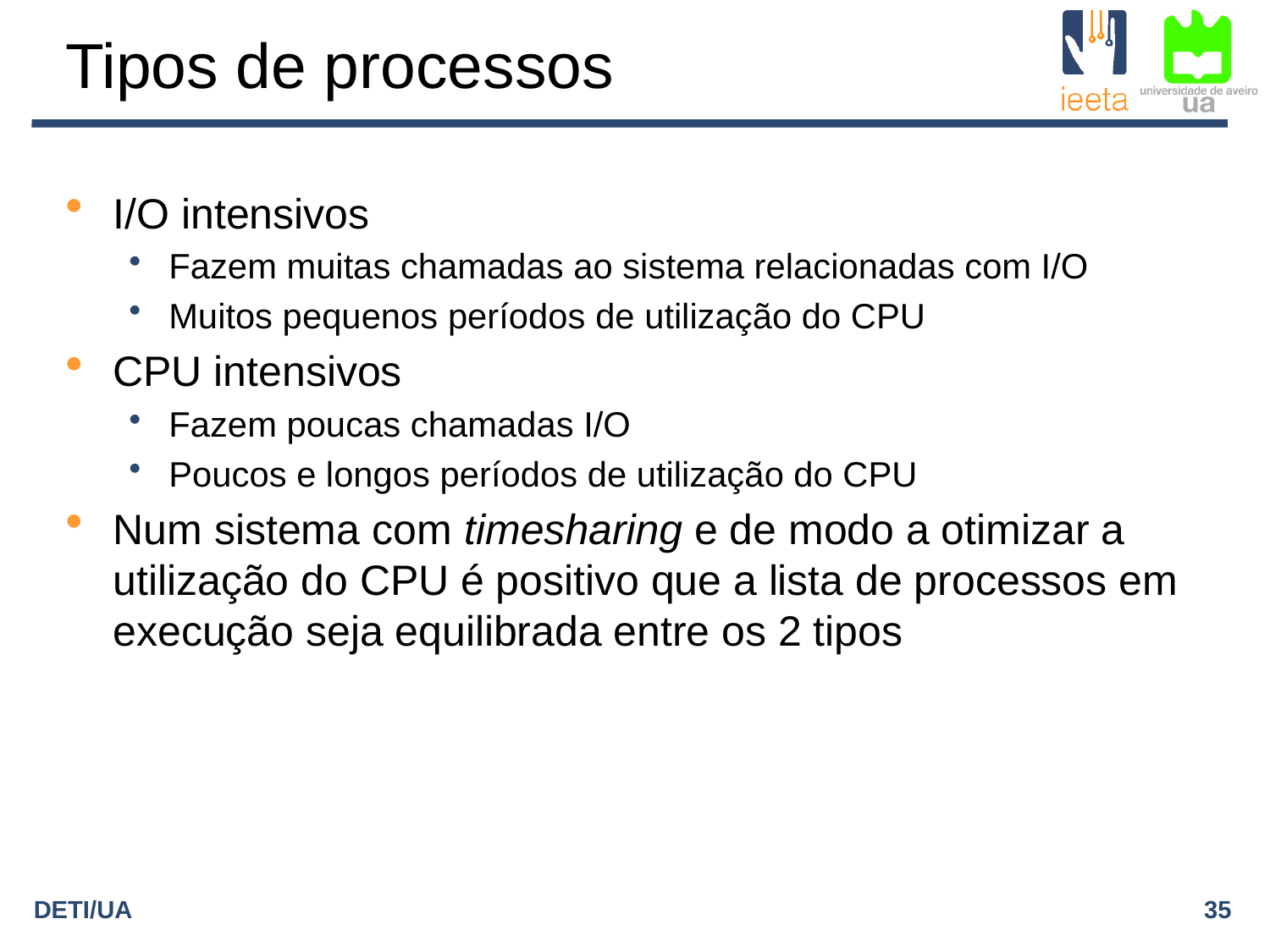

# Tipos de processos
I/O intensivos
Fazem muitas chamadas ao sistema relacionadas com I/O
Muitos pequenos períodos de utilização do CPU
CPU intensivos
Fazem poucas chamadas I/O
Poucos e longos períodos de utilização do CPU
Num sistema com timesharing e de modo a otimizar a utilização do CPU é positivo que a lista de processos em execução seja equilibrada entre os 2 tipos